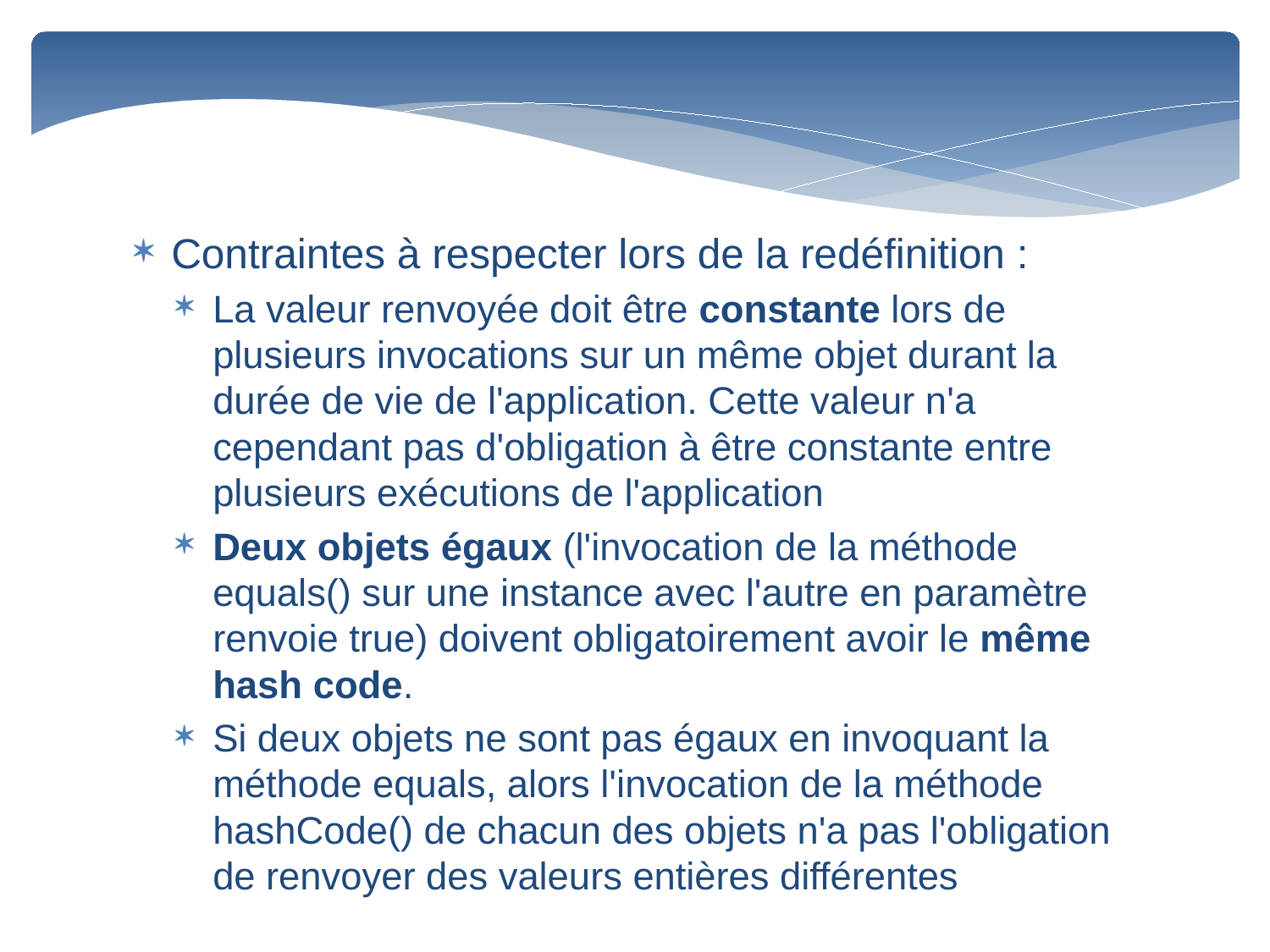

Contraintes à respecter lors de la redéfinition :
La valeur renvoyée doit être constante lors de plusieurs invocations sur un même objet durant la durée de vie de l'application. Cette valeur n'a cependant pas d'obligation à être constante entre plusieurs exécutions de l'application
Deux objets égaux (l'invocation de la méthode equals() sur une instance avec l'autre en paramètre renvoie true) doivent obligatoirement avoir le même hash code.
Si deux objets ne sont pas égaux en invoquant la méthode equals, alors l'invocation de la méthode hashCode() de chacun des objets n'a pas l'obligation de renvoyer des valeurs entières différentes